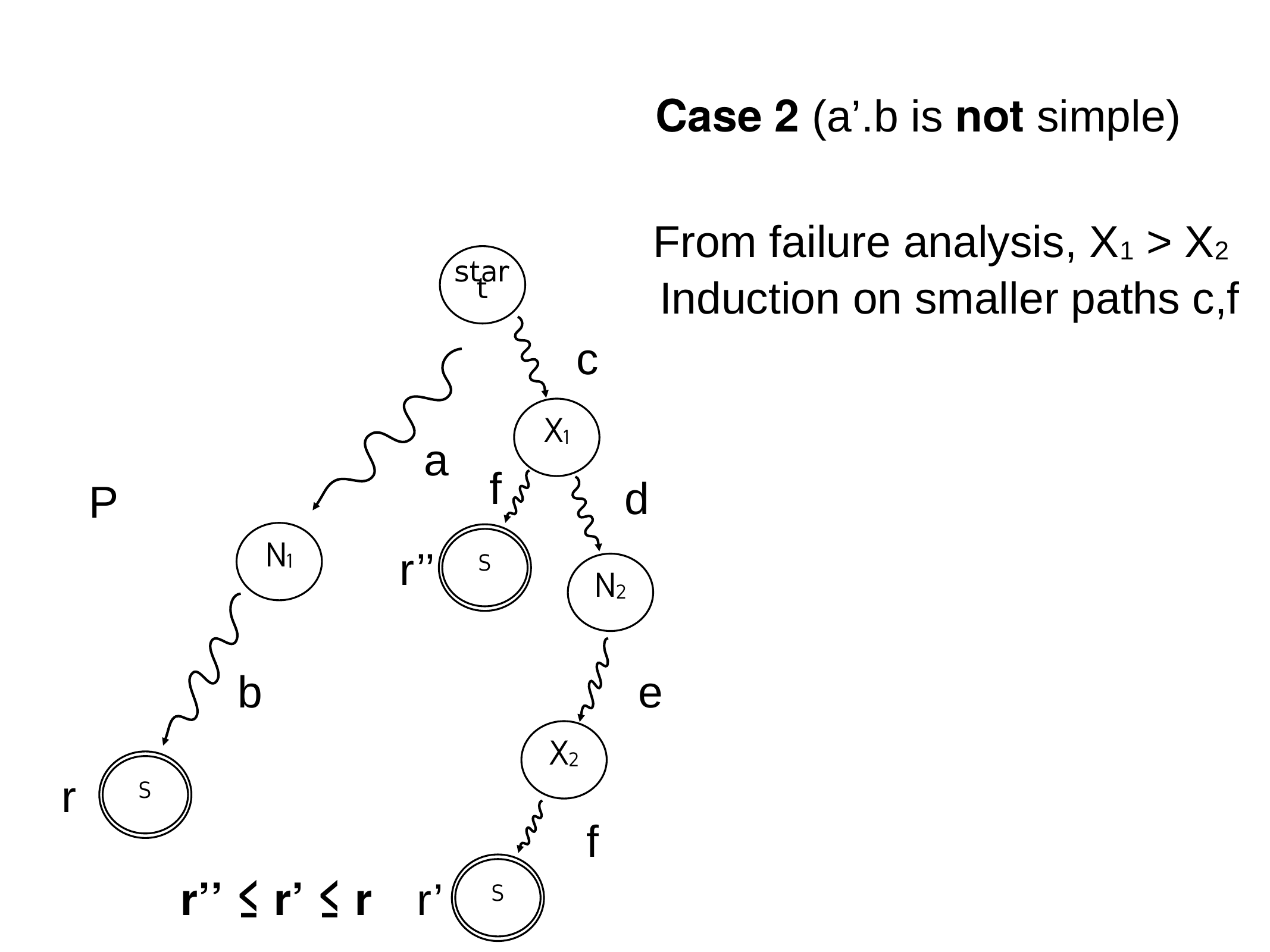

Case 2 (a’.b is not simple)
From failure analysis, X1 > X2
start
Induction on smaller paths c,f
c

X1
a
f
d
P

N1

S
r’’
N2

b
e

X2

S
r
f

S
r’’ ≤ r’ ≤ r
r’